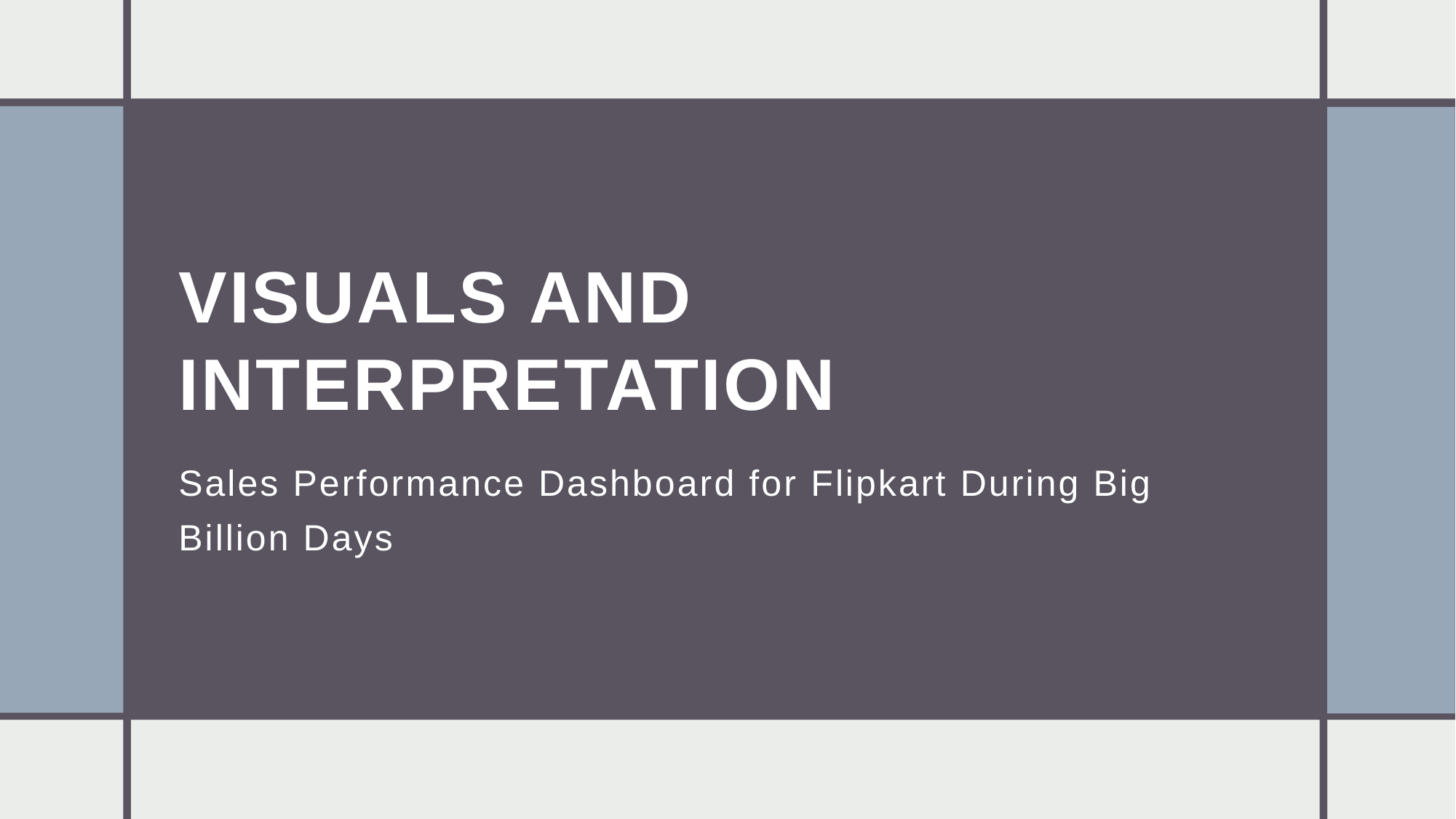

# Visuals and interpretation
Sales Performance Dashboard for Flipkart During Big Billion Days